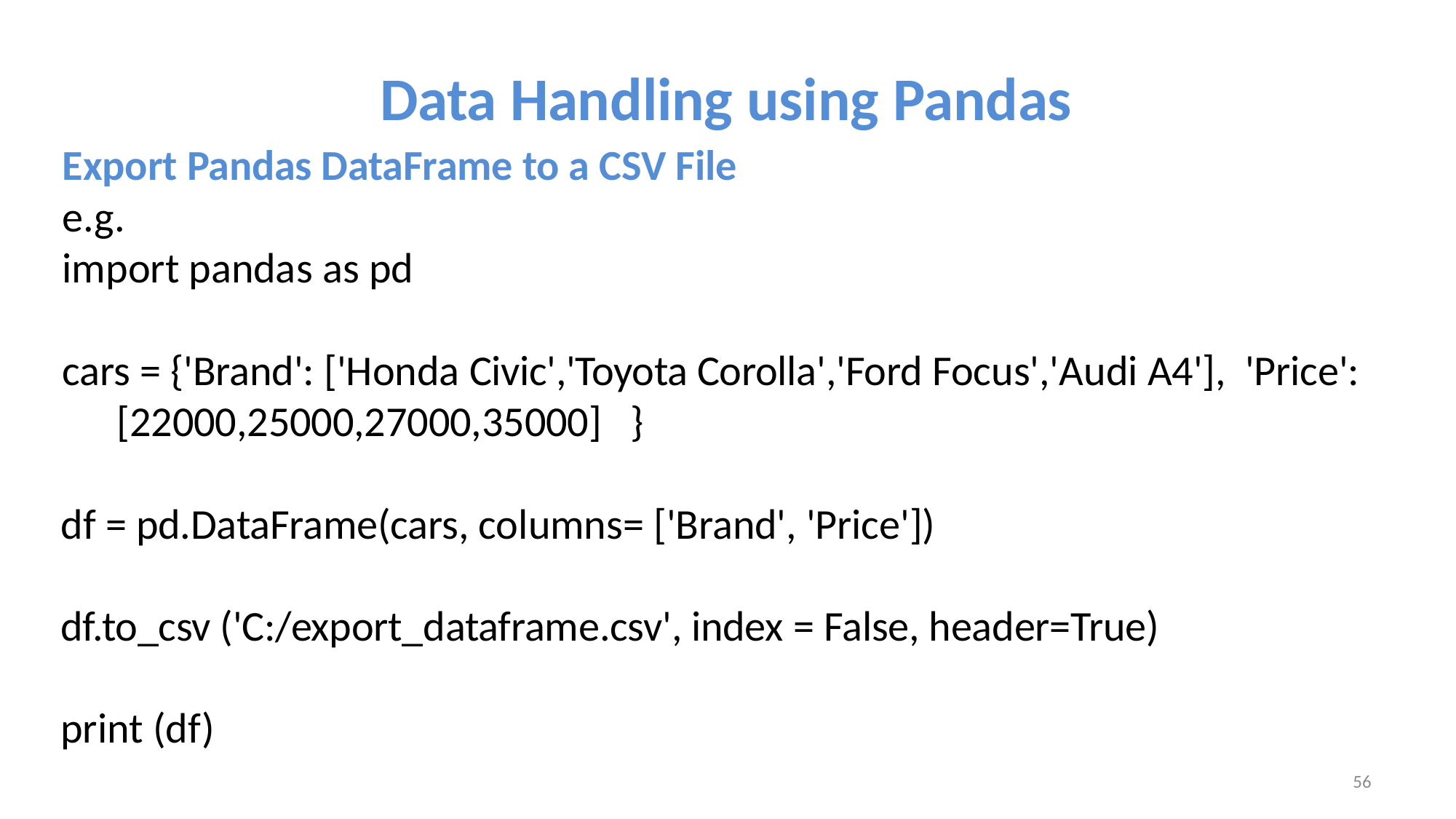

# Data Handling using Pandas
Export Pandas DataFrame to a CSV File
e.g.
import pandas as pd

cars = {'Brand': ['Honda Civic','Toyota Corolla','Ford Focus','Audi A4'],  'Price': [22000,25000,27000,35000]   }

df = pd.DataFrame(cars, columns= ['Brand', 'Price'])
df.to_csv ('C:/export_dataframe.csv', index = False, header=True)
print (df)
56